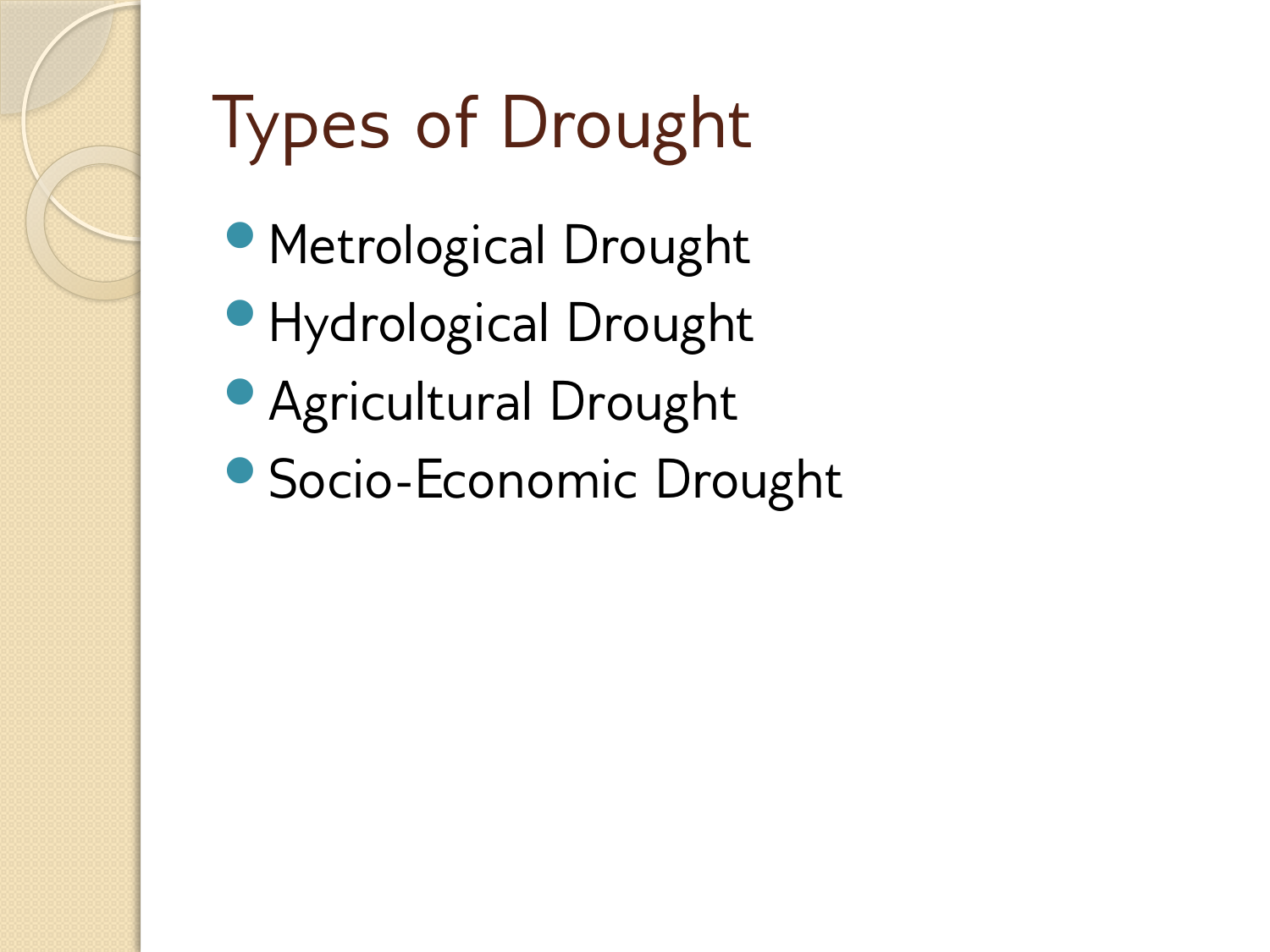

# Types of Drought
Metrological Drought
Hydrological Drought
Agricultural Drought
Socio-Economic Drought